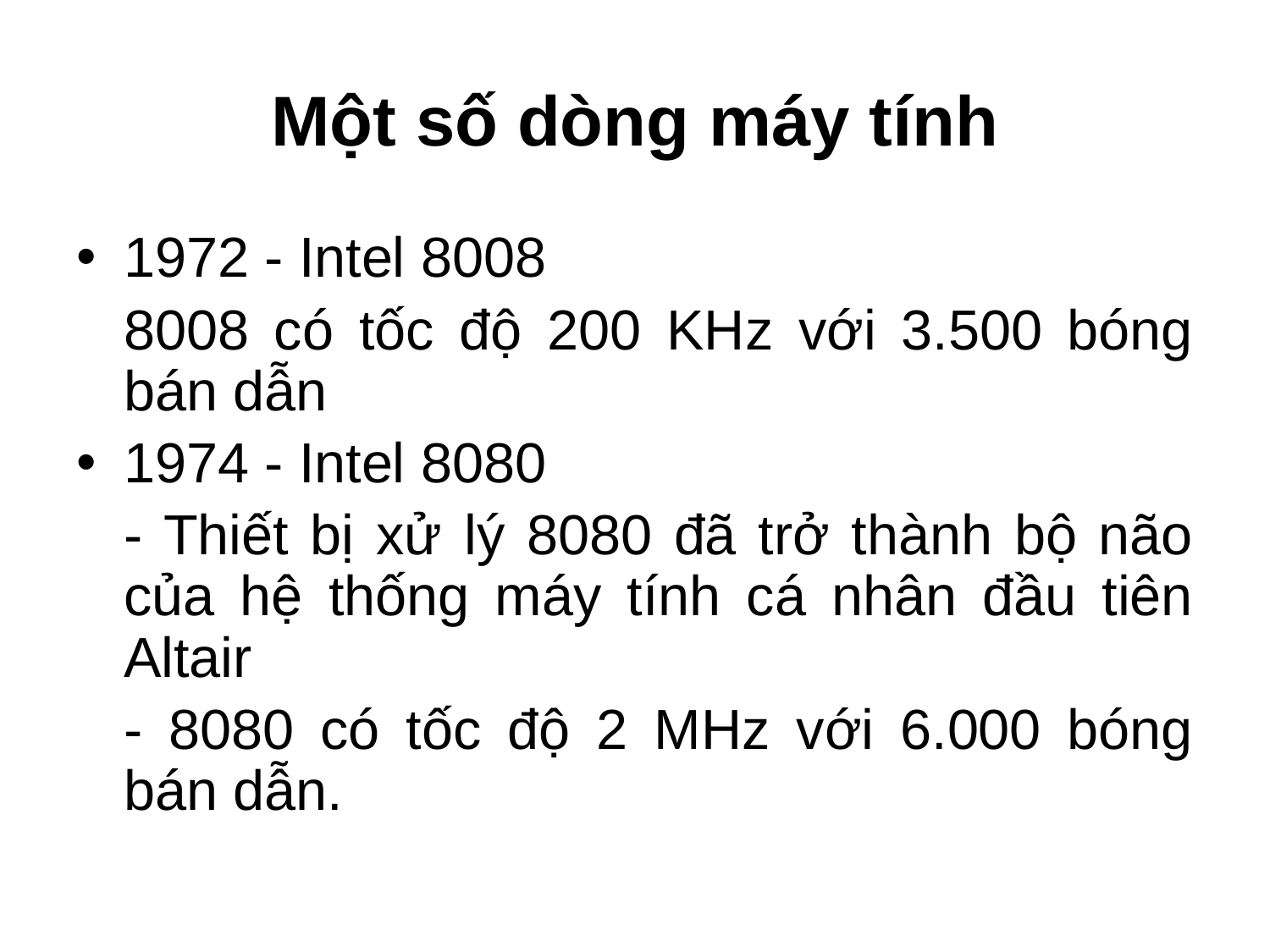

# Một số dòng máy tính
1972 - Intel 8008
	8008 có tốc độ 200 KHz với 3.500 bóng bán dẫn
1974 - Intel 8080
	- Thiết bị xử lý 8080 đã trở thành bộ não của hệ thống máy tính cá nhân đầu tiên Altair
	- 8080 có tốc độ 2 MHz với 6.000 bóng bán dẫn.